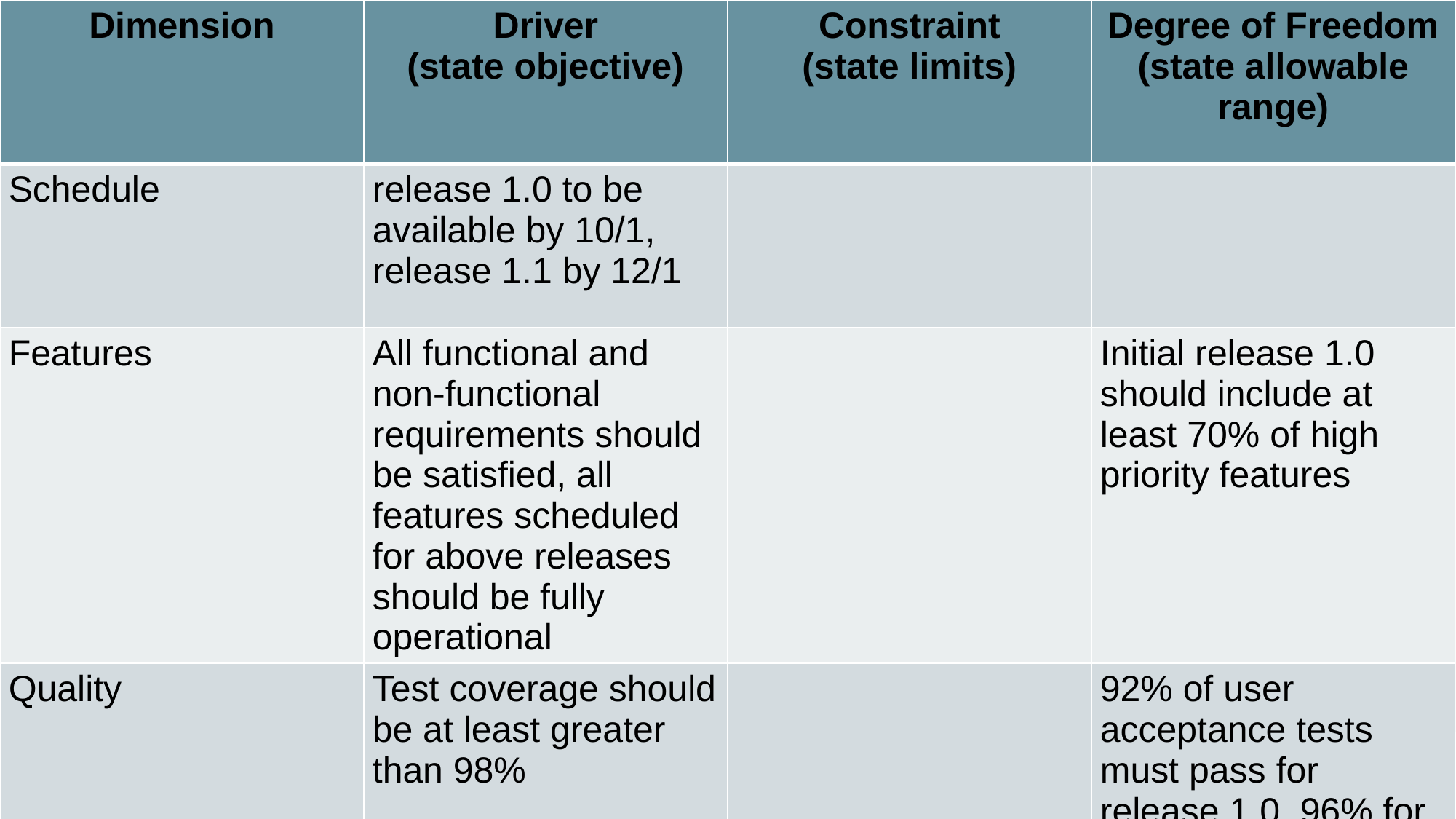

| Dimension | Driver (state objective) | Constraint (state limits) | Degree of Freedom (state allowable range) |
| --- | --- | --- | --- |
| Schedule | release 1.0 to be available by 10/1, release 1.1 by 12/1 |  |  |
| Features | All functional and non-functional requirements should be satisfied, all features scheduled for above releases should be fully operational |  | Initial release 1.0 should include at least 70% of high priority features |
| Quality | Test coverage should be at least greater than 98% |  | 92% of user acceptance tests must pass for release 1.0, 96% for release 1.1 |
| Staff |  | Planned team size is 1 P.O., 1 Scrum Master, 3 Developers, 3 Testers |  |
| Cost |  |  | budget overrun up to 10% acceptable without sponsor review |